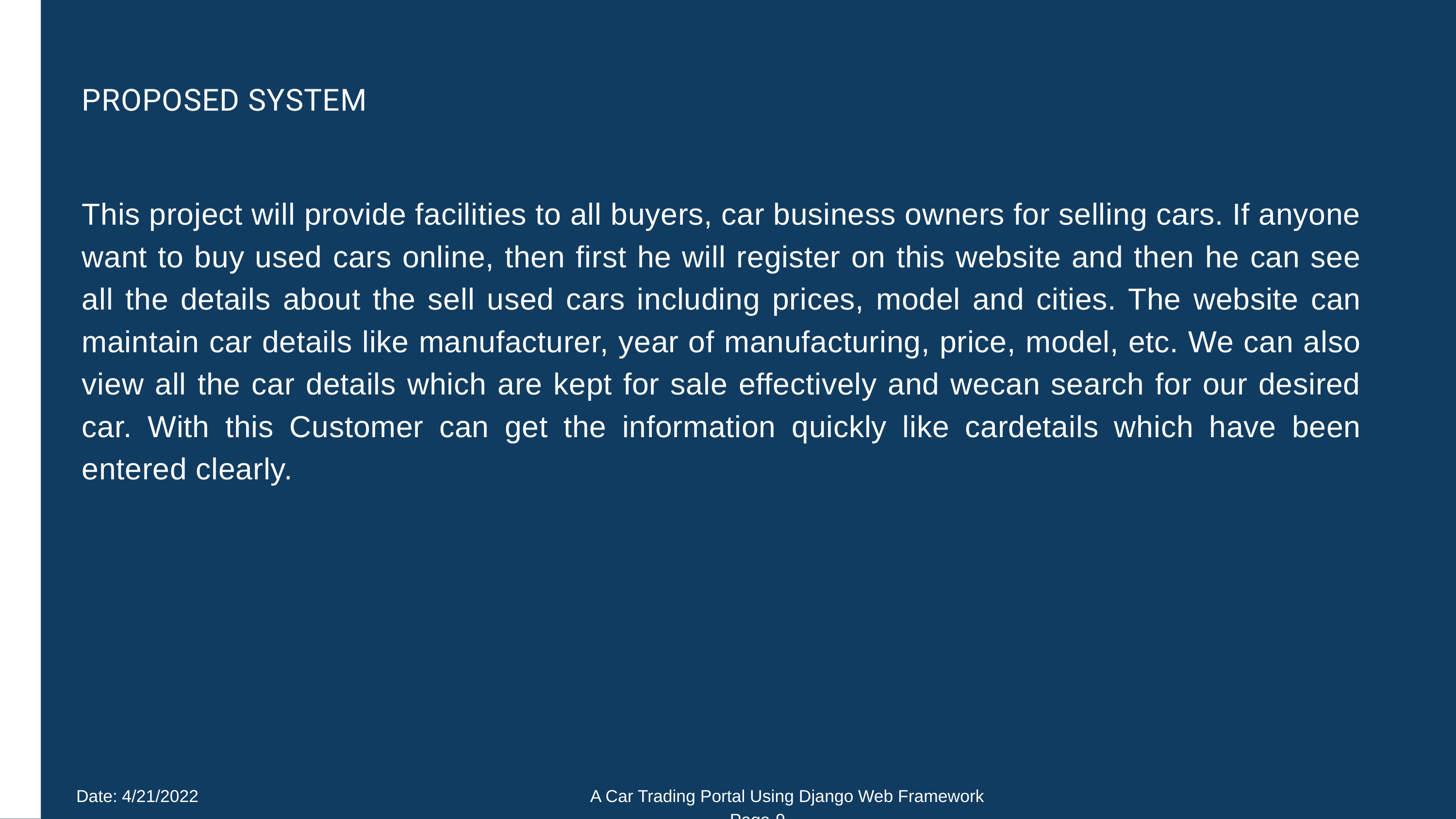

PROPOSED SYSTEM
This project will provide facilities to all buyers, car business owners for selling cars. If anyone want to buy used cars online, then first he will register on this website and then he can see all the details about the sell used cars including prices, model and cities. The website can maintain car details like manufacturer, year of manufacturing, price, model, etc. We can also view all the car details which are kept for sale effectively and wecan search for our desired car. With this Customer can get the information quickly like cardetails which have been entered clearly.

Date: 4/21/2022                                                                                   A Car Trading Portal Using Django Web Framework                                                                                                 Page-9